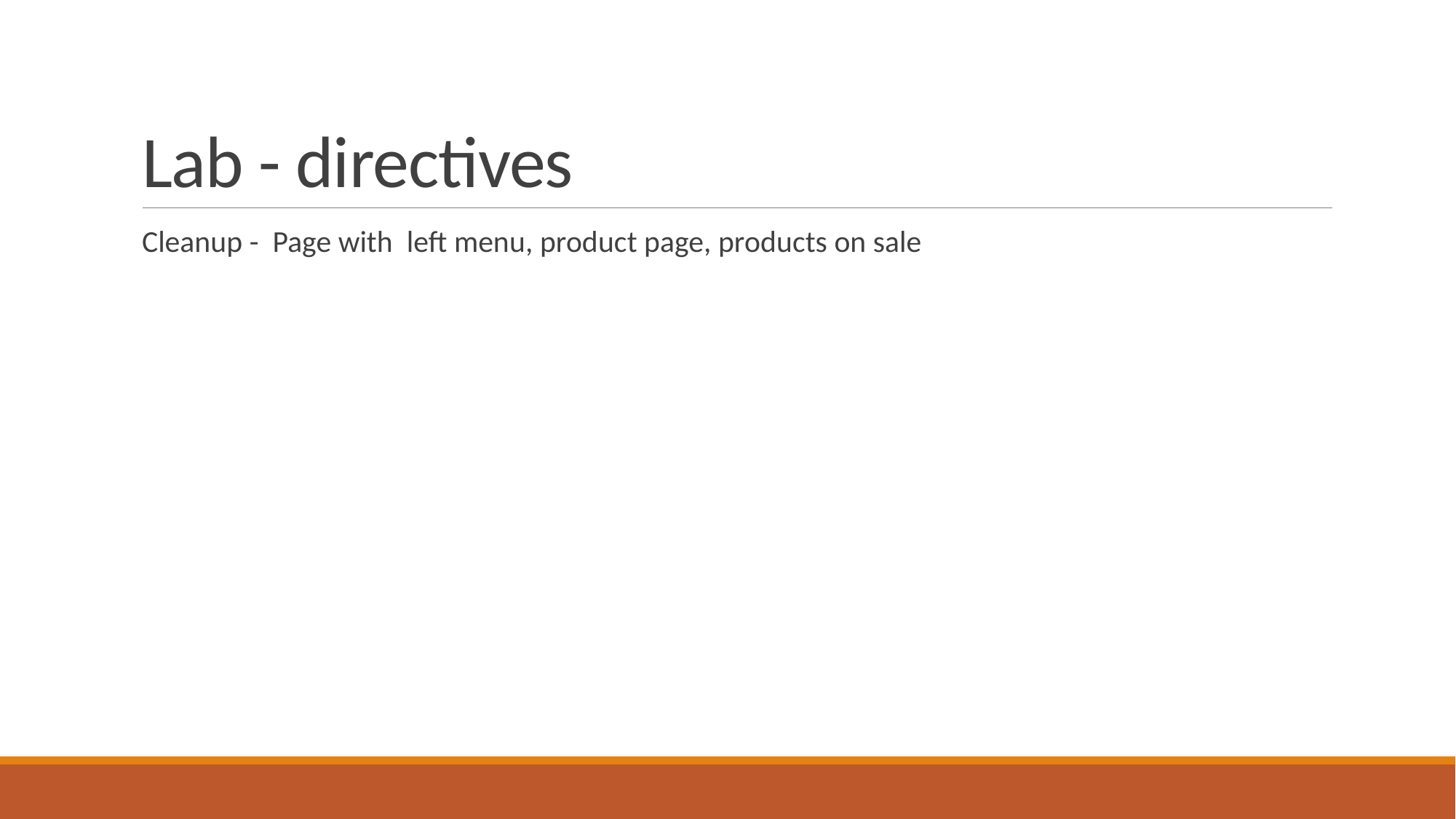

# Lab - directives
Cleanup -  Page with  left menu, product page, products on sale